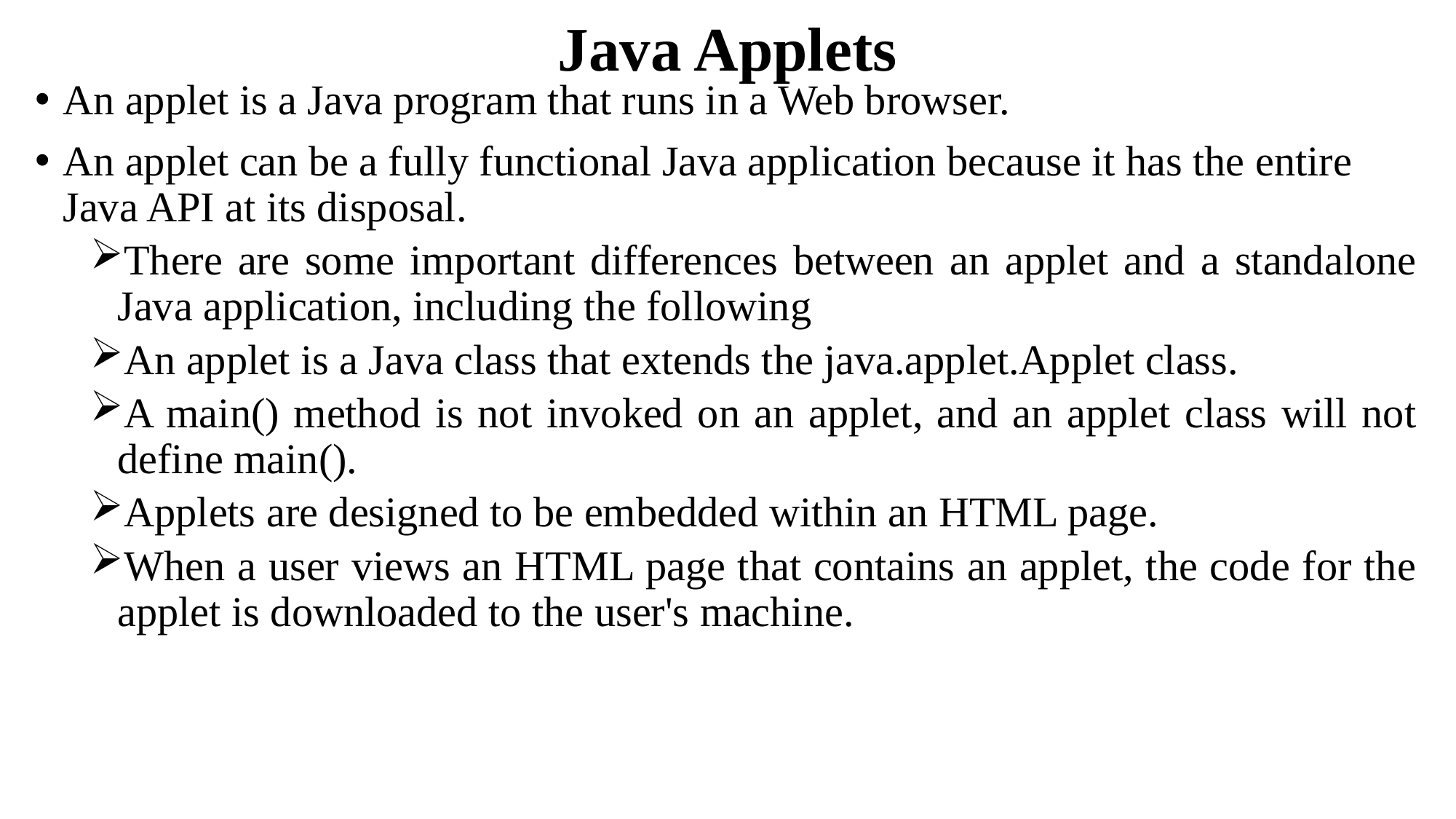

# Java Applets
An applet is a Java program that runs in a Web browser.
An applet can be a fully functional Java application because it has the entire Java API at its disposal.
There are some important differences between an applet and a standalone Java application, including the following
An applet is a Java class that extends the java.applet.Applet class.
A main() method is not invoked on an applet, and an applet class will not define main().
Applets are designed to be embedded within an HTML page.
When a user views an HTML page that contains an applet, the code for the applet is downloaded to the user's machine.